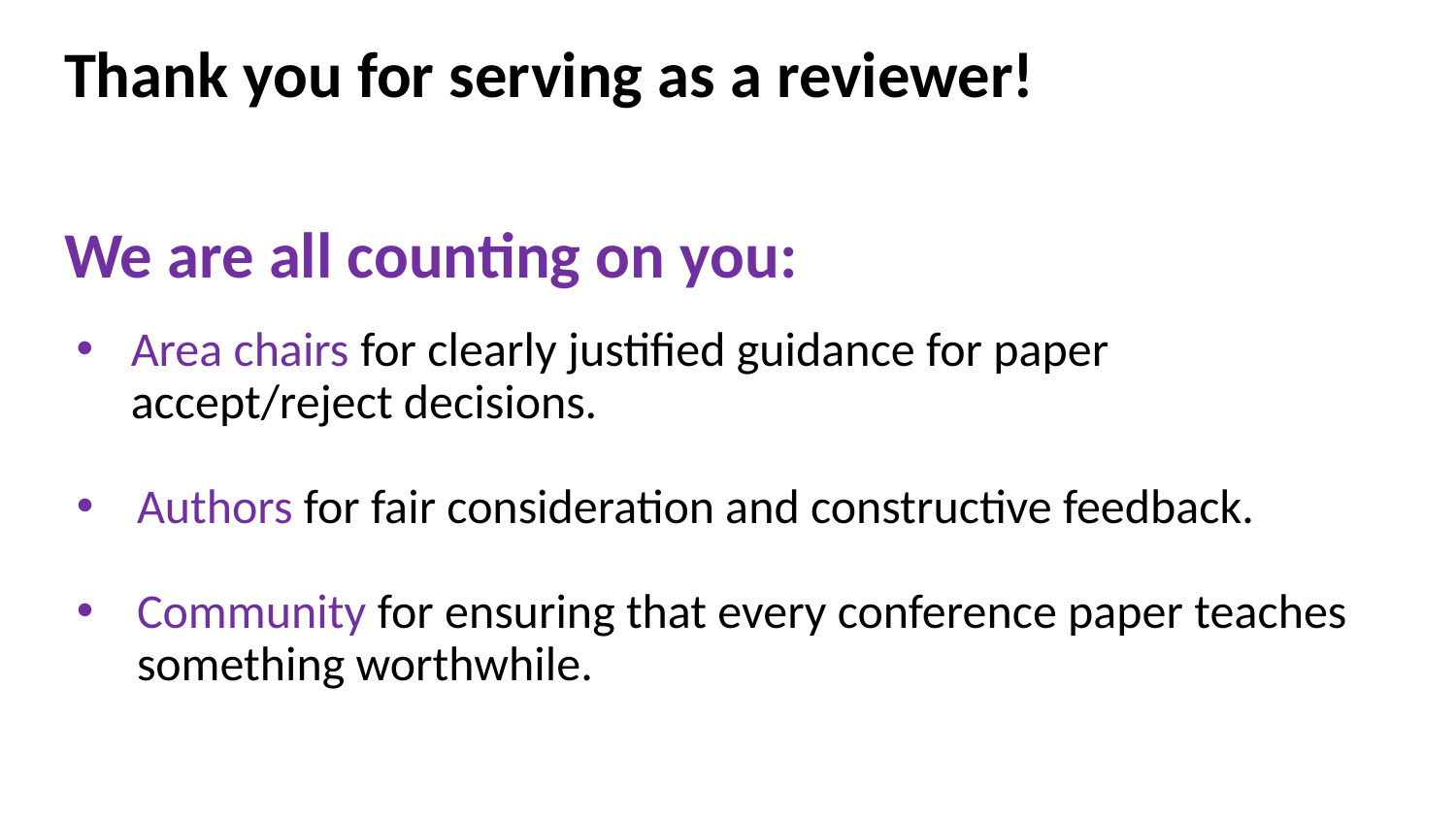

# Thank you for serving as a reviewer!
We are all counting on you:
Area chairs for clearly justified guidance for paper accept/reject decisions.

Authors for fair consideration and constructive feedback.

Community for ensuring that every conference paper teaches something worthwhile.